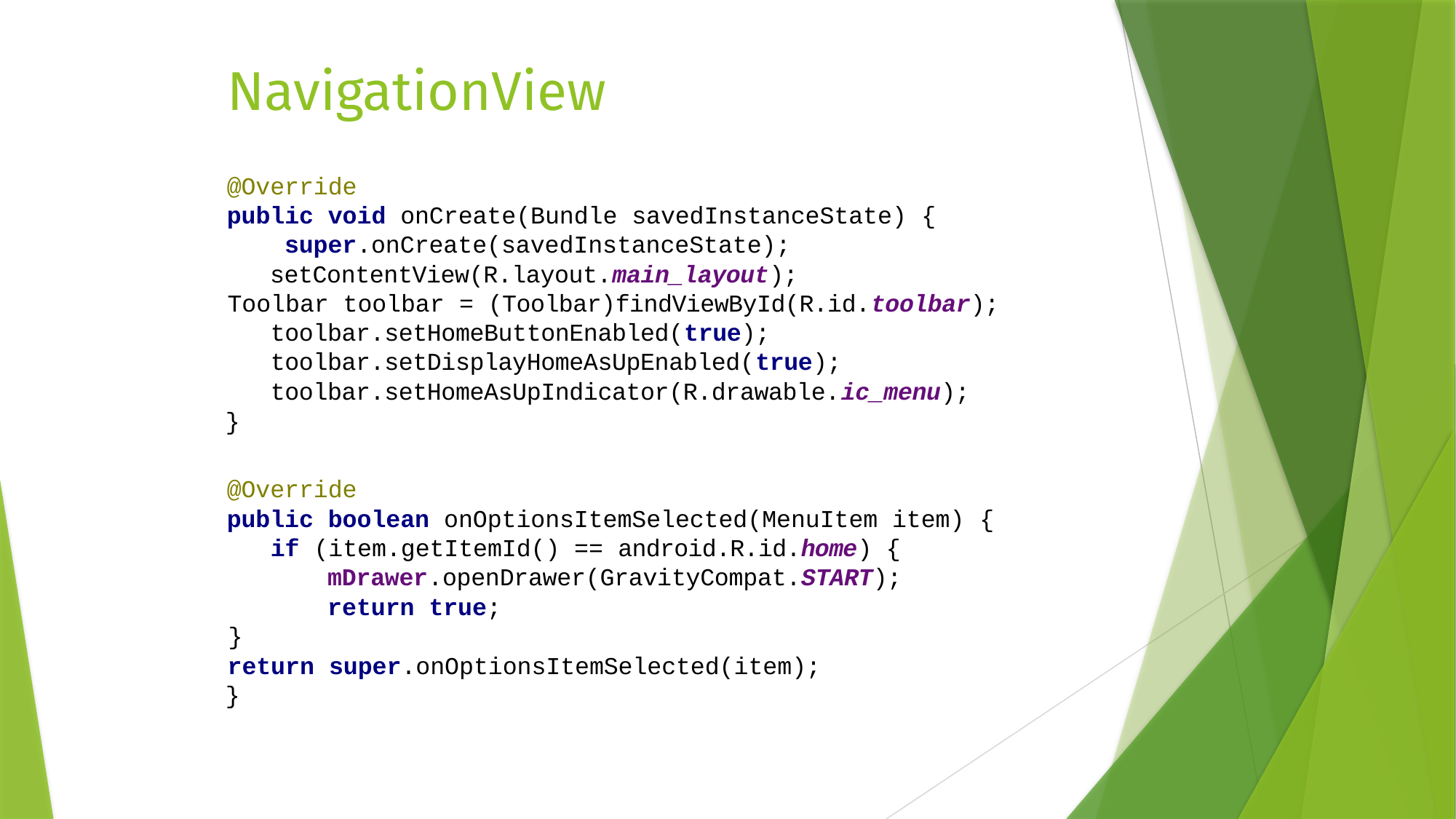

# NavigationView
@Override
public void onCreate(Bundle savedInstanceState) {  super.onCreate(savedInstanceState);  setContentView(R.layout.main_layout);
Toolbar toolbar = (Toolbar)findViewById(R.id.toolbar);  toolbar.setHomeButtonEnabled(true);  toolbar.setDisplayHomeAsUpEnabled(true);  toolbar.setHomeAsUpIndicator(R.drawable.ic_menu);
}
@Override
public boolean onOptionsItemSelected(MenuItem item) {
if (item.getItemId() == android.R.id.home) {  mDrawer.openDrawer(GravityCompat.START);  return true;
}
return super.onOptionsItemSelected(item);
}